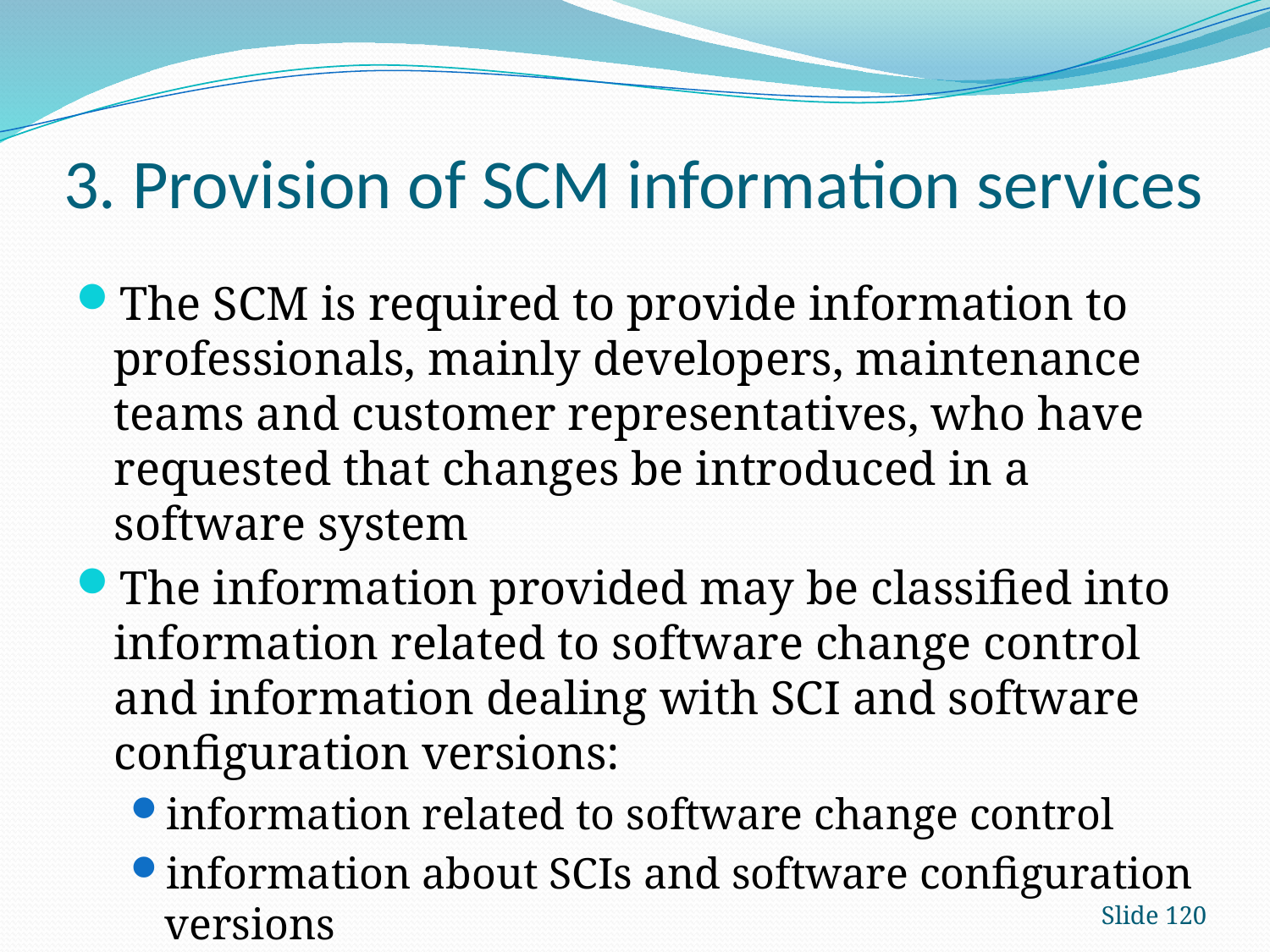

# 3. Provision of SCM information services
The SCM is required to provide information to professionals, mainly developers, maintenance teams and customer representatives, who have requested that changes be introduced in a software system
The information provided may be classified into information related to software change control and information dealing with SCI and software configuration versions:
information related to software change control
information about SCIs and software configuration versions
Slide 120